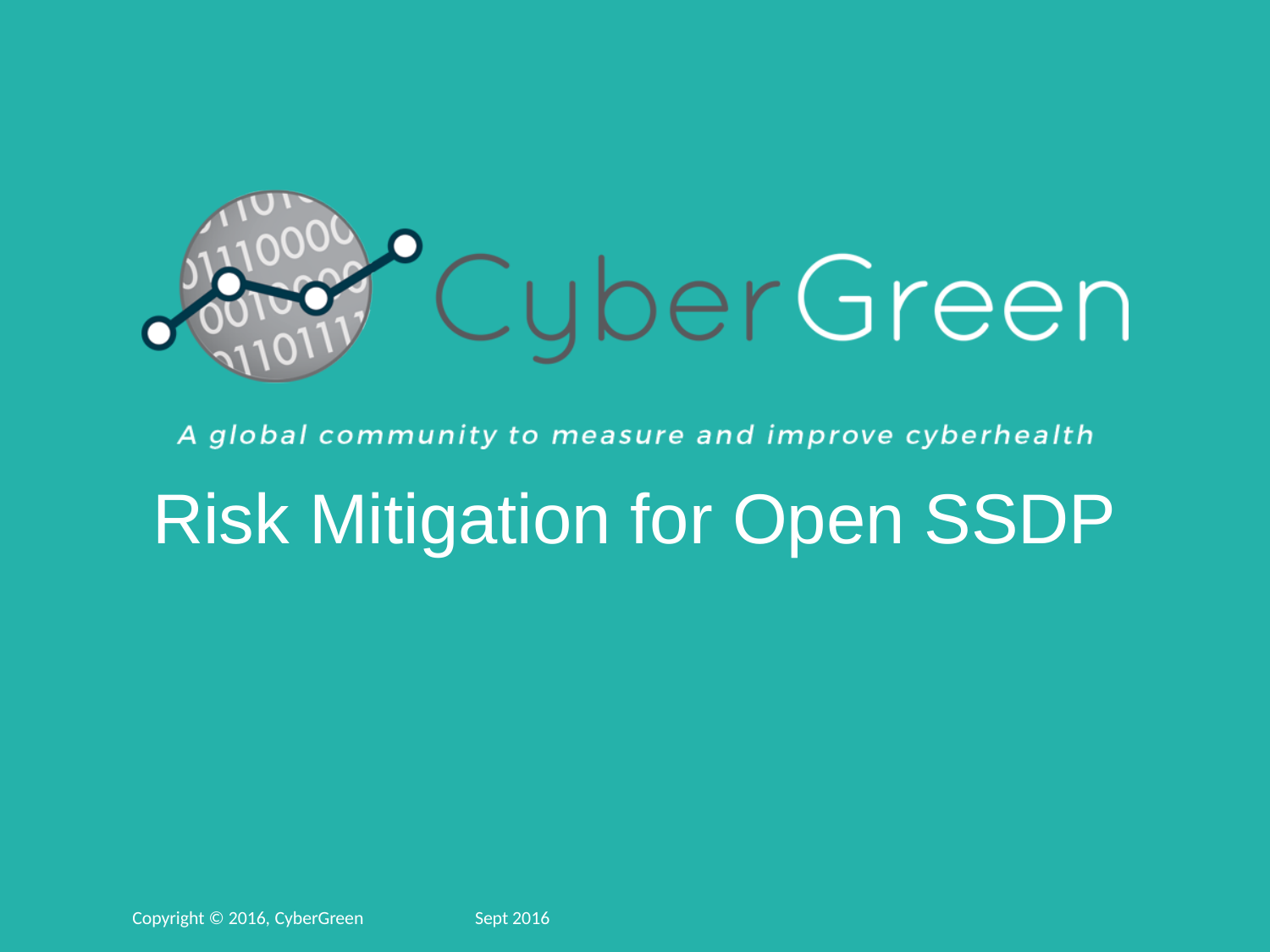

Risk Mitigation for Open SSDP

 Copyright © 2016, CyberGreen	                      Sept 2016